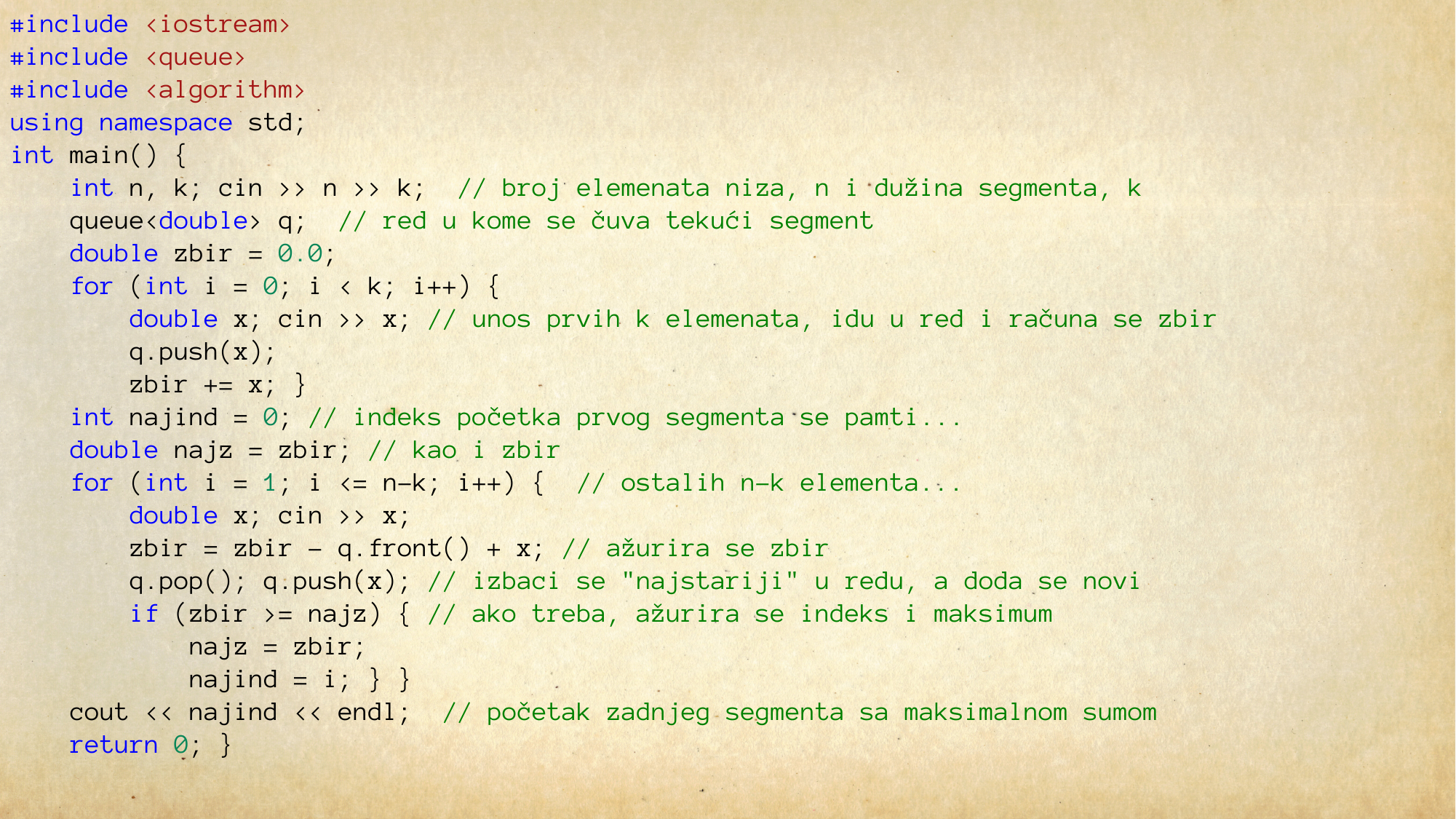

#include <iostream>
#include <queue>
#include <algorithm>
using namespace std;
int main() {
    int n, k; cin >> n >> k;  // broj elemenata niza, n i dužina segmenta, k
    queue<double> q;  // red u kome se čuva tekući segment
    double zbir = 0.0;
    for (int i = 0; i < k; i++) {
        double x; cin >> x; // unos prvih k elemenata, idu u red i računa se zbir
        q.push(x);
        zbir += x; }
    int najind = 0; // indeks početka prvog segmenta se pamti...
    double najz = zbir; // kao i zbir
    for (int i = 1; i <= n-k; i++) {  // ostalih n-k elementa...
        double x; cin >> x;
        zbir = zbir - q.front() + x; // ažurira se zbir
        q.pop(); q.push(x); // izbaci se "najstariji" u redu, a doda se novi
        if (zbir >= najz) { // ako treba, ažurira se indeks i maksimum
            najz = zbir;
            najind = i; } }
    cout << najind << endl;  // početak zadnjeg segmenta sa maksimalnom sumom
    return 0; }